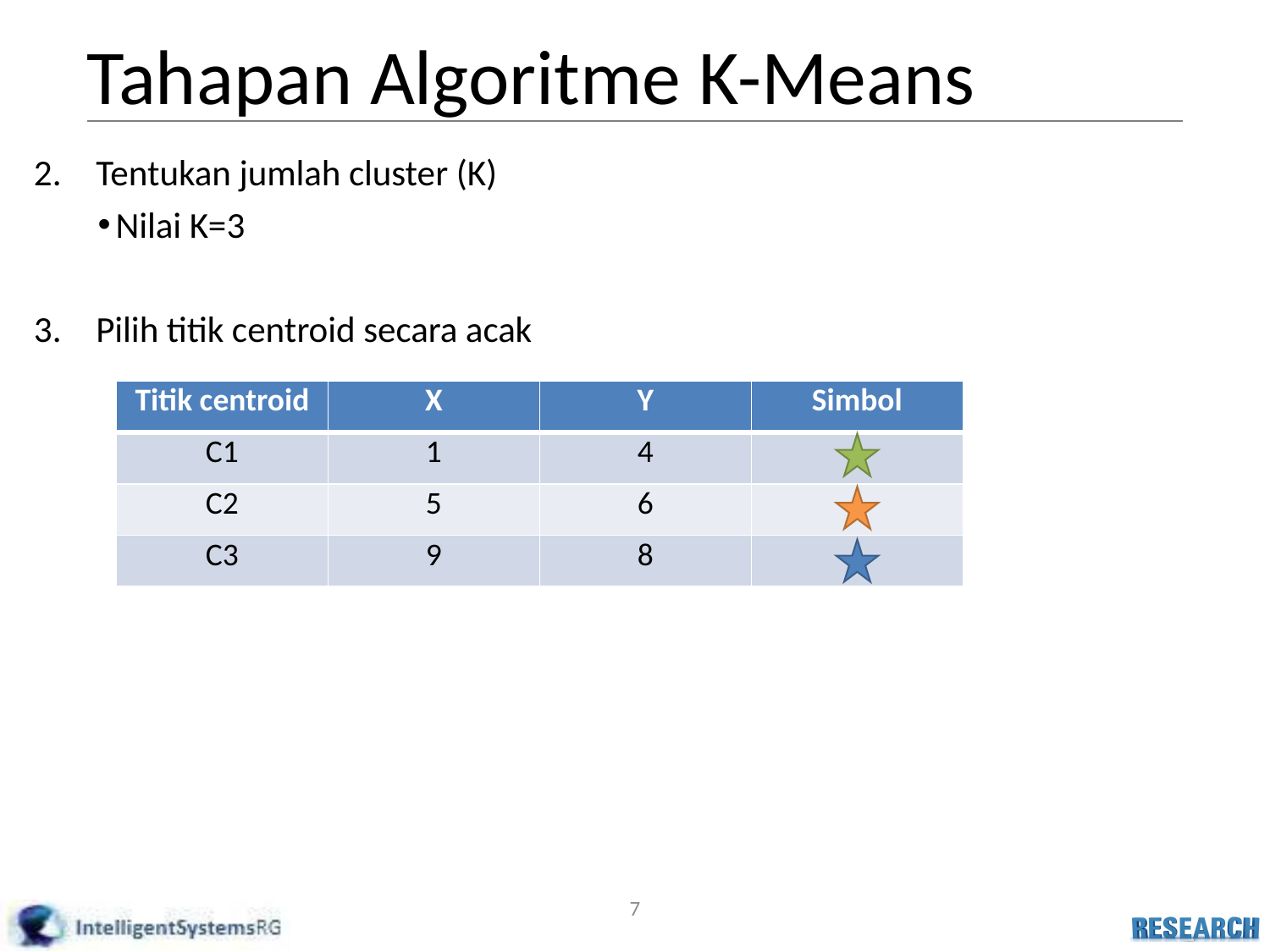

# Tahapan Algoritme K-Means
Tentukan jumlah cluster (K)
 Nilai K=3

Pilih titik centroid secara acak

| Titik centroid | X | Y | Simbol |
| --- | --- | --- | --- |
| C1 | 1 | 4 |  |
| C2 | 5 | 6 |  |
| C3 | 9 | 8 |  |